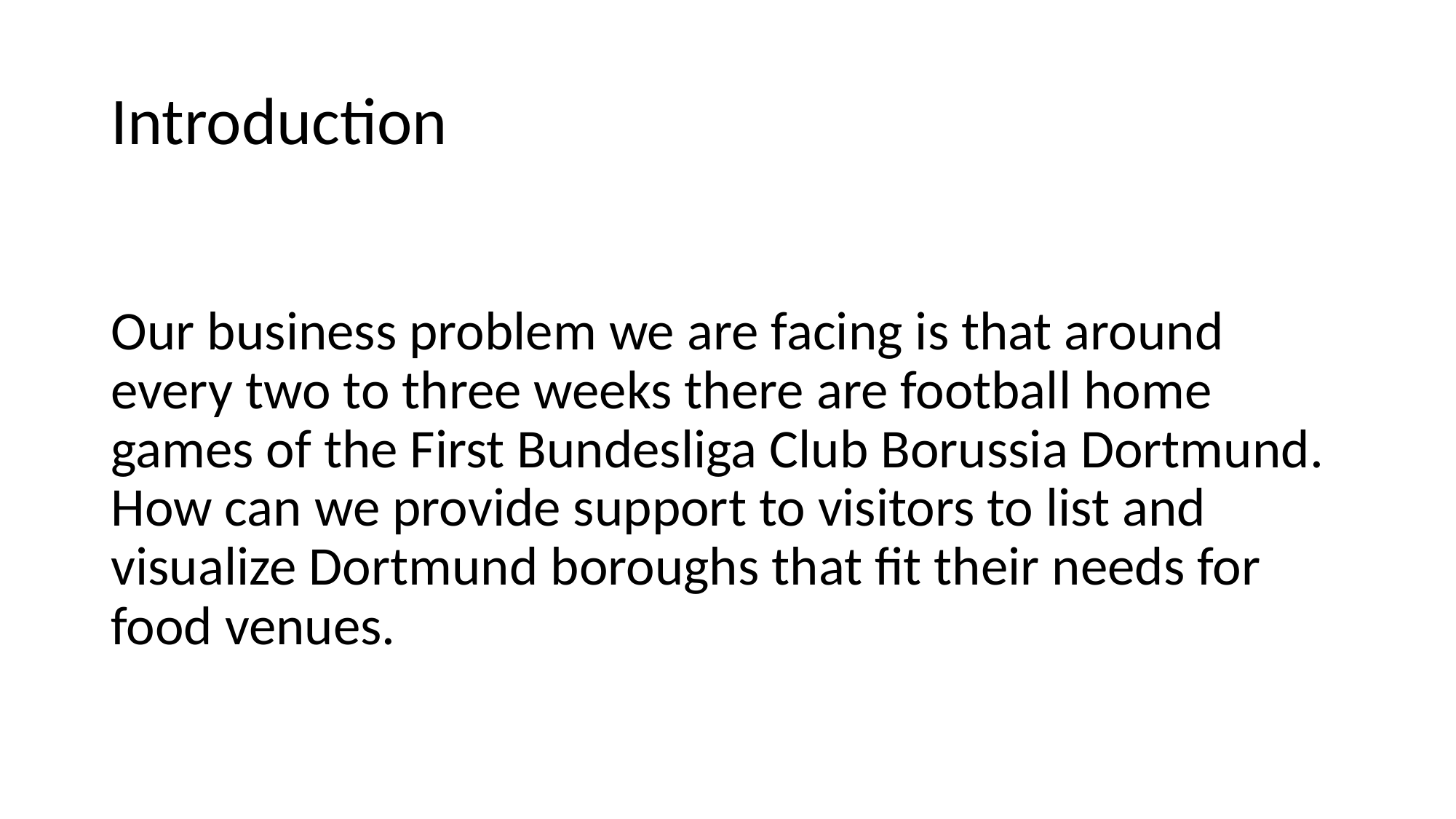

# Introduction
Our business problem we are facing is that around every two to three weeks there are football home games of the First Bundesliga Club Borussia Dortmund. How can we provide support to visitors to list and visualize Dortmund boroughs that fit their needs for food venues.